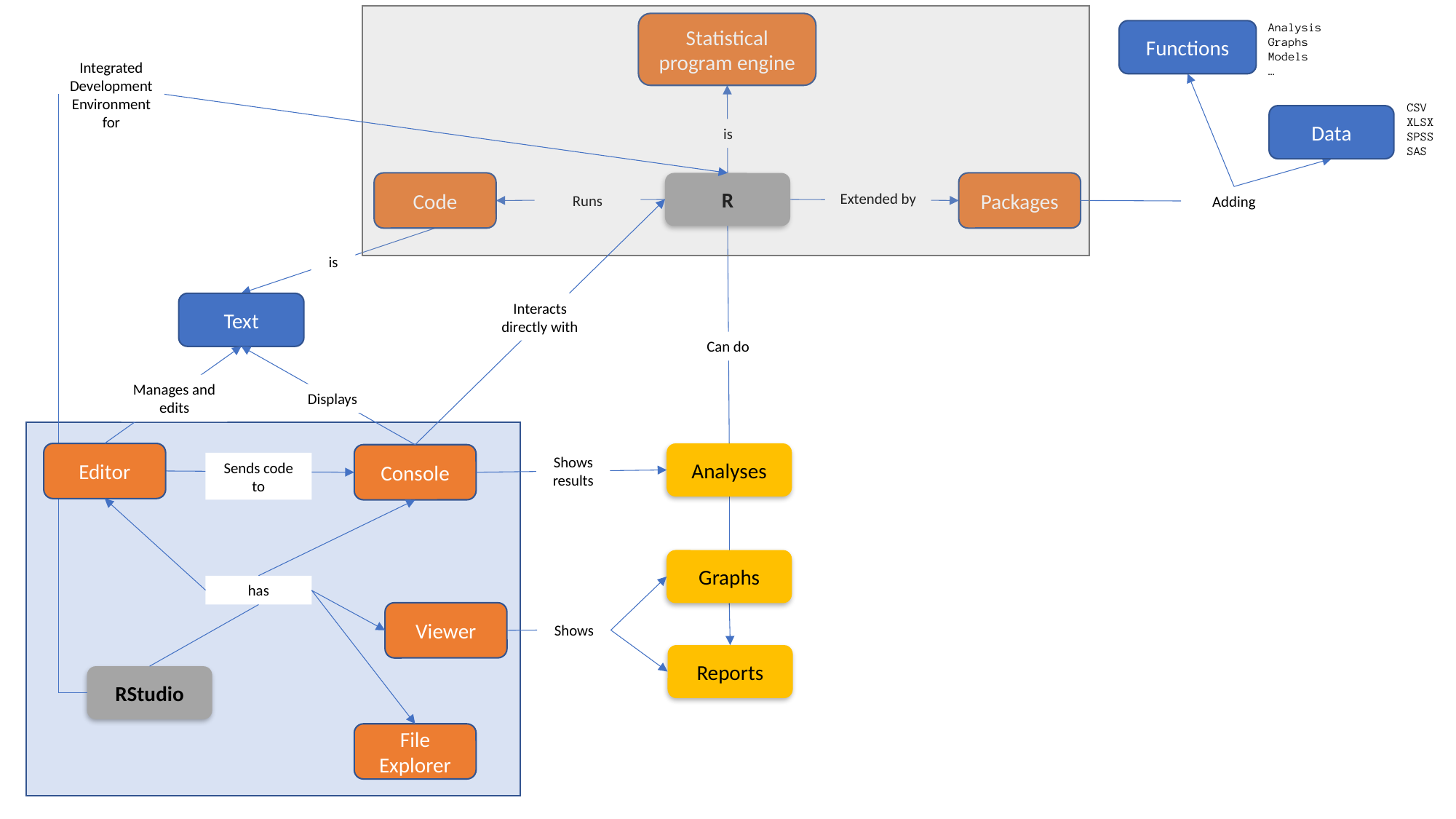

Statistical program engine
Analysis
Graphs
Models
…
Functions
Integrated Development Environment for
CSV
XLSX
SPSS
SAS
Data
is
Code
R
Packages
Extended by
Runs
Adding
is
Text
Interacts directly with
Can do
Manages and edits
Displays

Editor
Analyses
Console
Shows results
Sends code to
Graphs
has
Viewer
Shows
Reports
RStudio
File Explorer